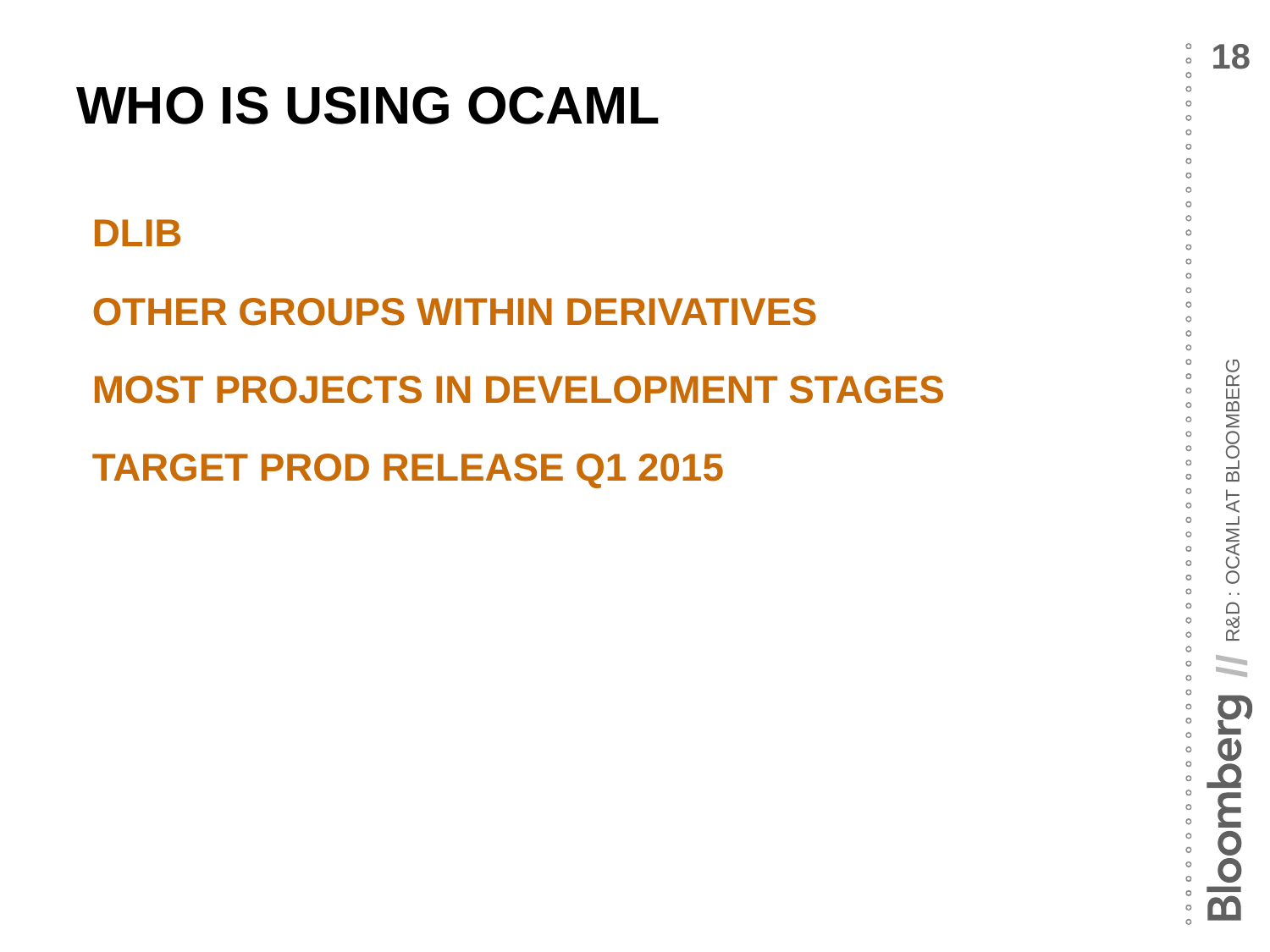

# Who Is Using OCaml
DLIB
Other groups within derivatives
Most projects in development stages
Target prod release Q1 2015